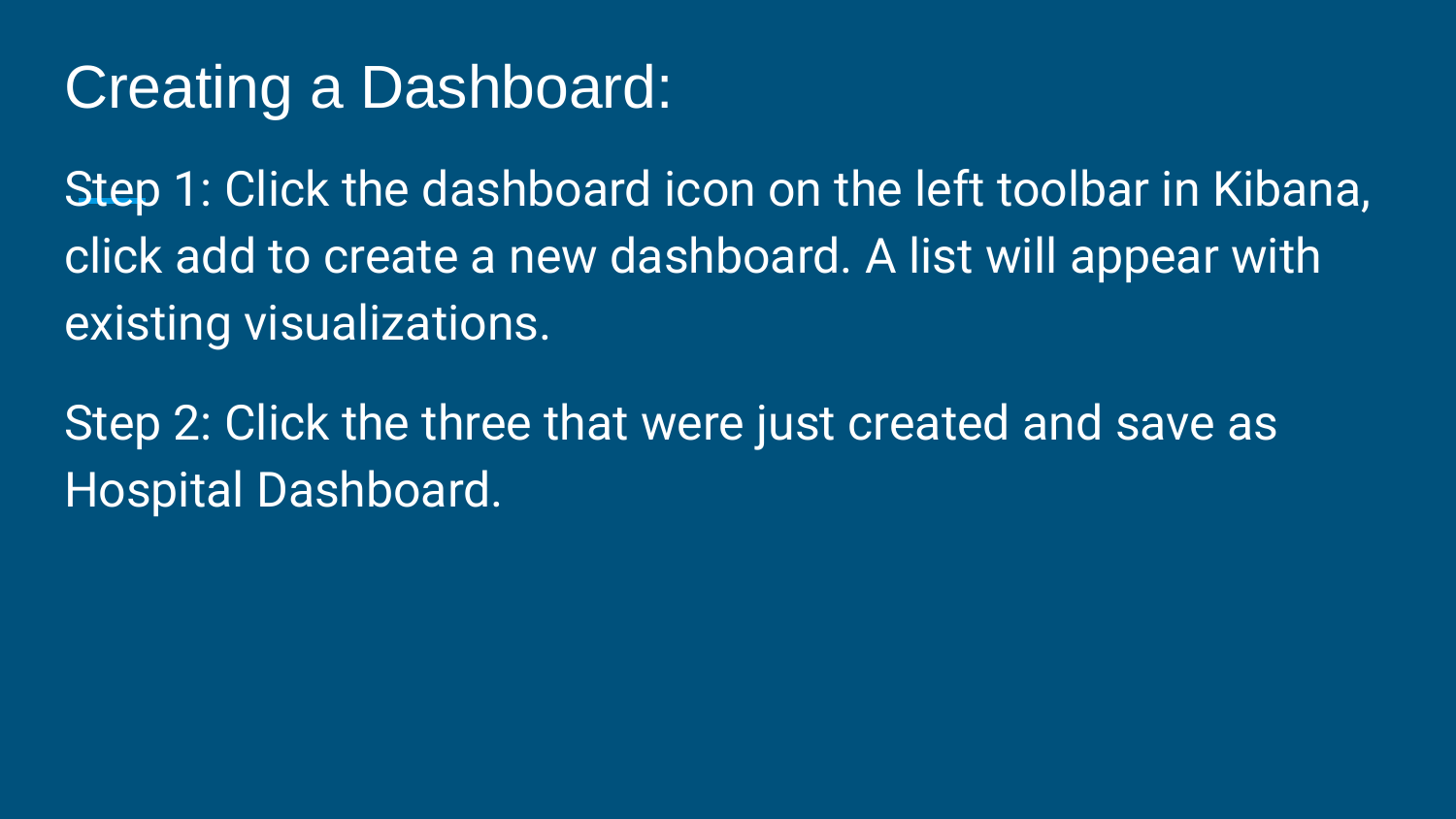

# Creating a Dashboard:
Step 1: Click the dashboard icon on the left toolbar in Kibana, click add to create a new dashboard. A list will appear with existing visualizations.
Step 2: Click the three that were just created and save as Hospital Dashboard.